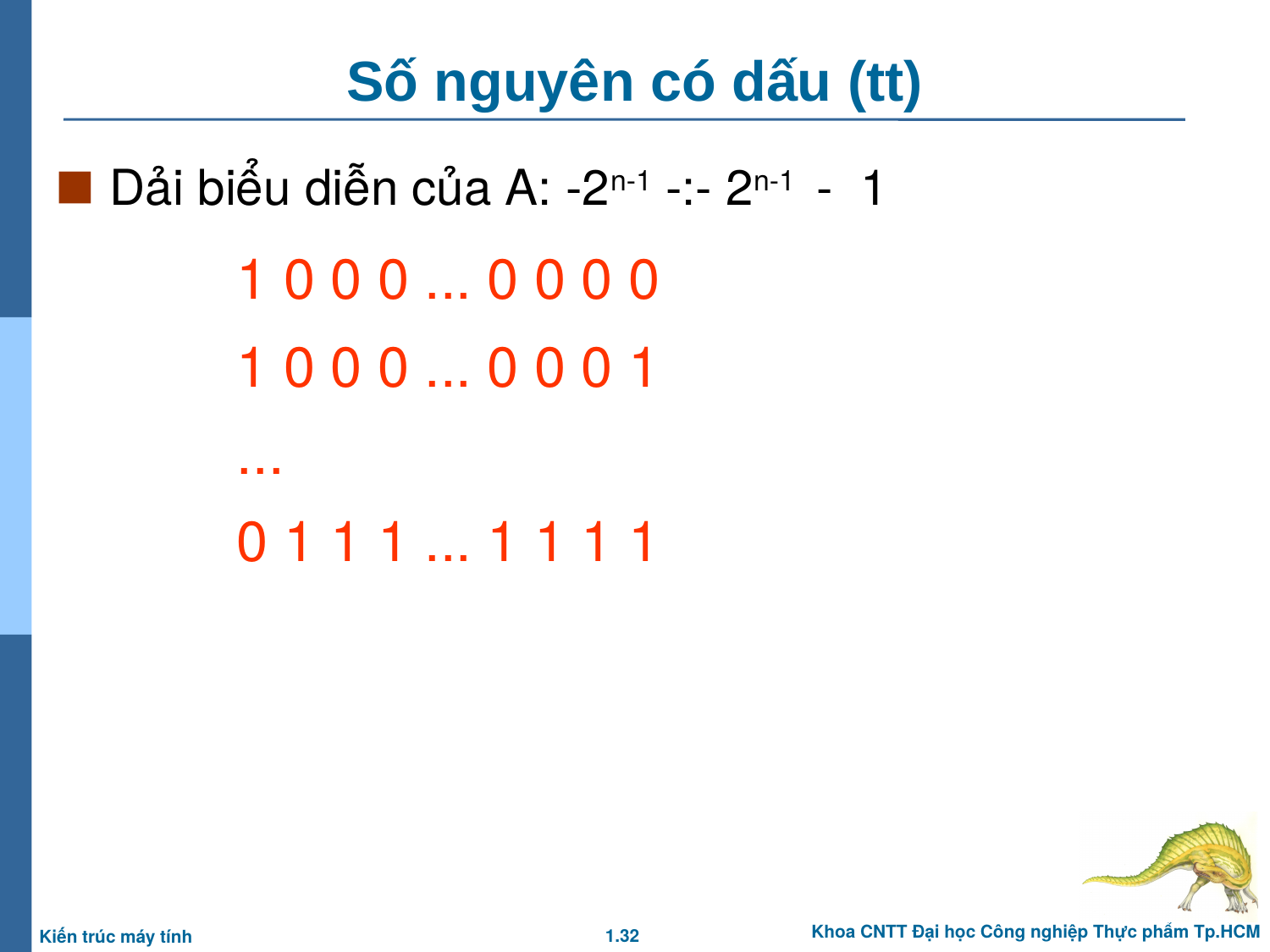

# Số nguyên có dấu (tt)
Dải biểu diễn của A: -2n-1 -:- 2n-1  -  1
		1 0 0 0 ... 0 0 0 0
		1 0 0 0 ... 0 0 0 1
		...
		0 1 1 1 ... 1 1 1 1